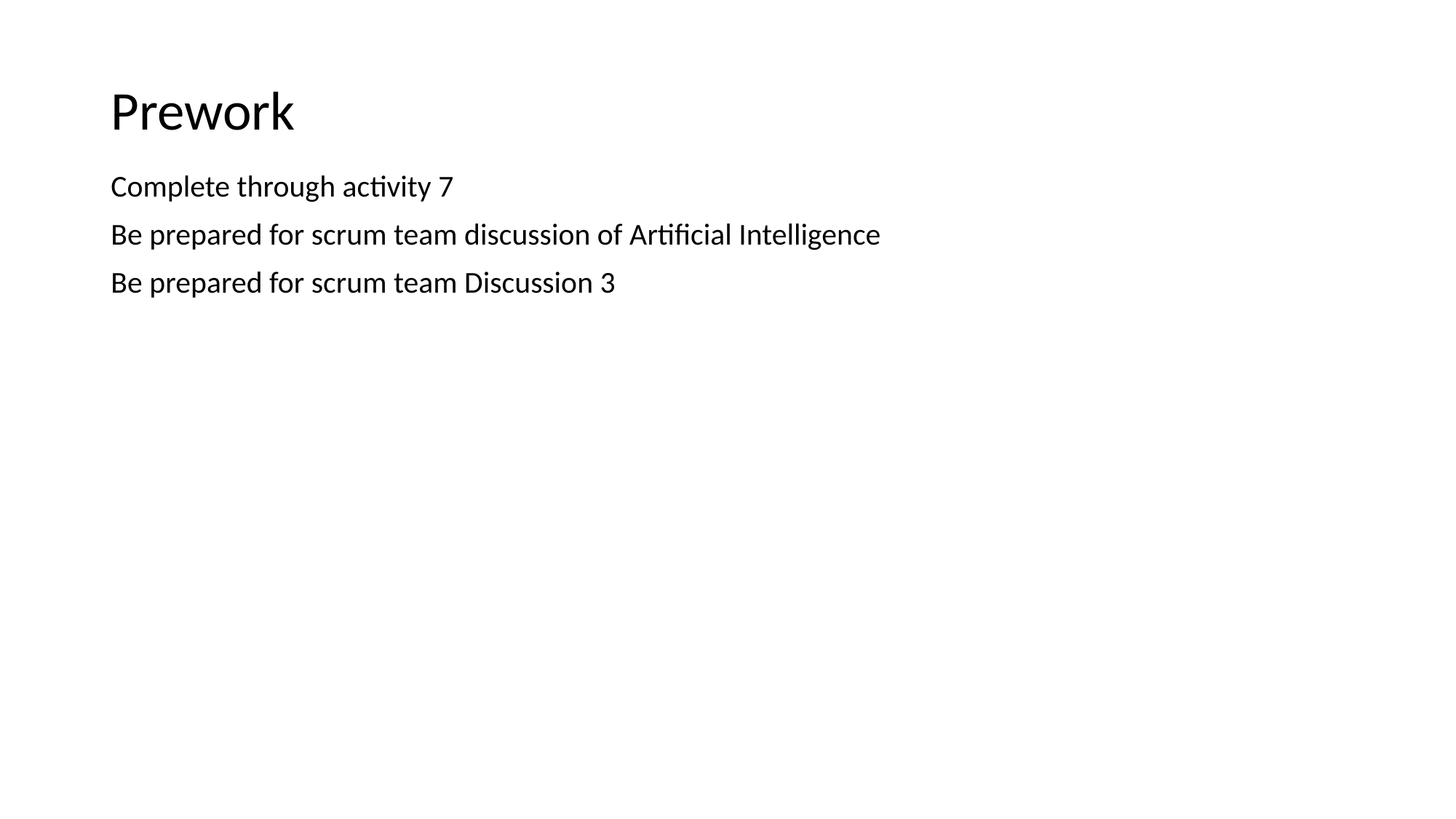

# Prework
Complete through activity 7
Be prepared for scrum team discussion of Artificial Intelligence
Be prepared for scrum team Discussion 3